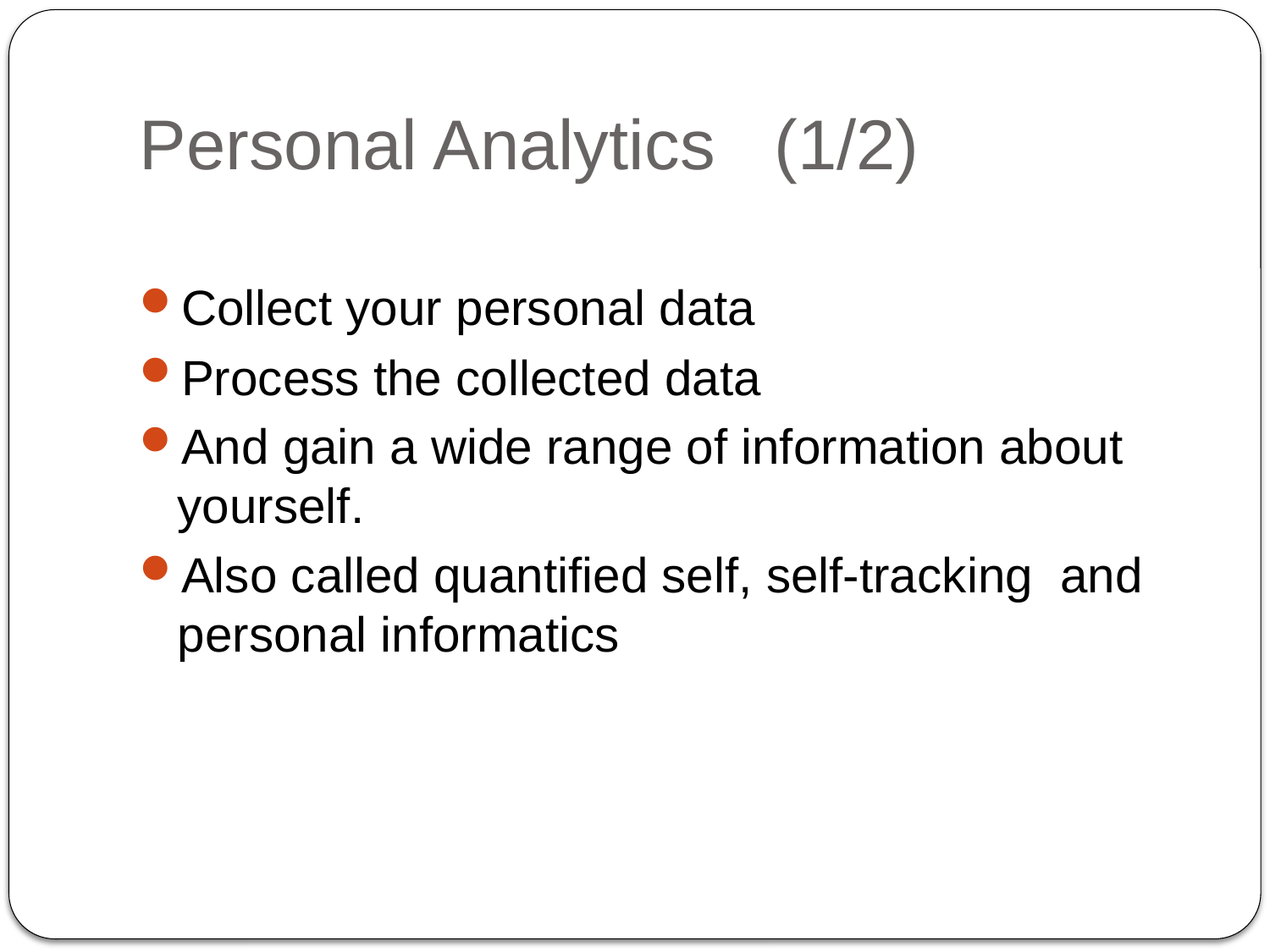

# Personal Analytics   (1/2)

Collect your personal data
Process the collected data
And gain a wide range of information about yourself.
Also called quantified self, self-tracking  and personal informatics